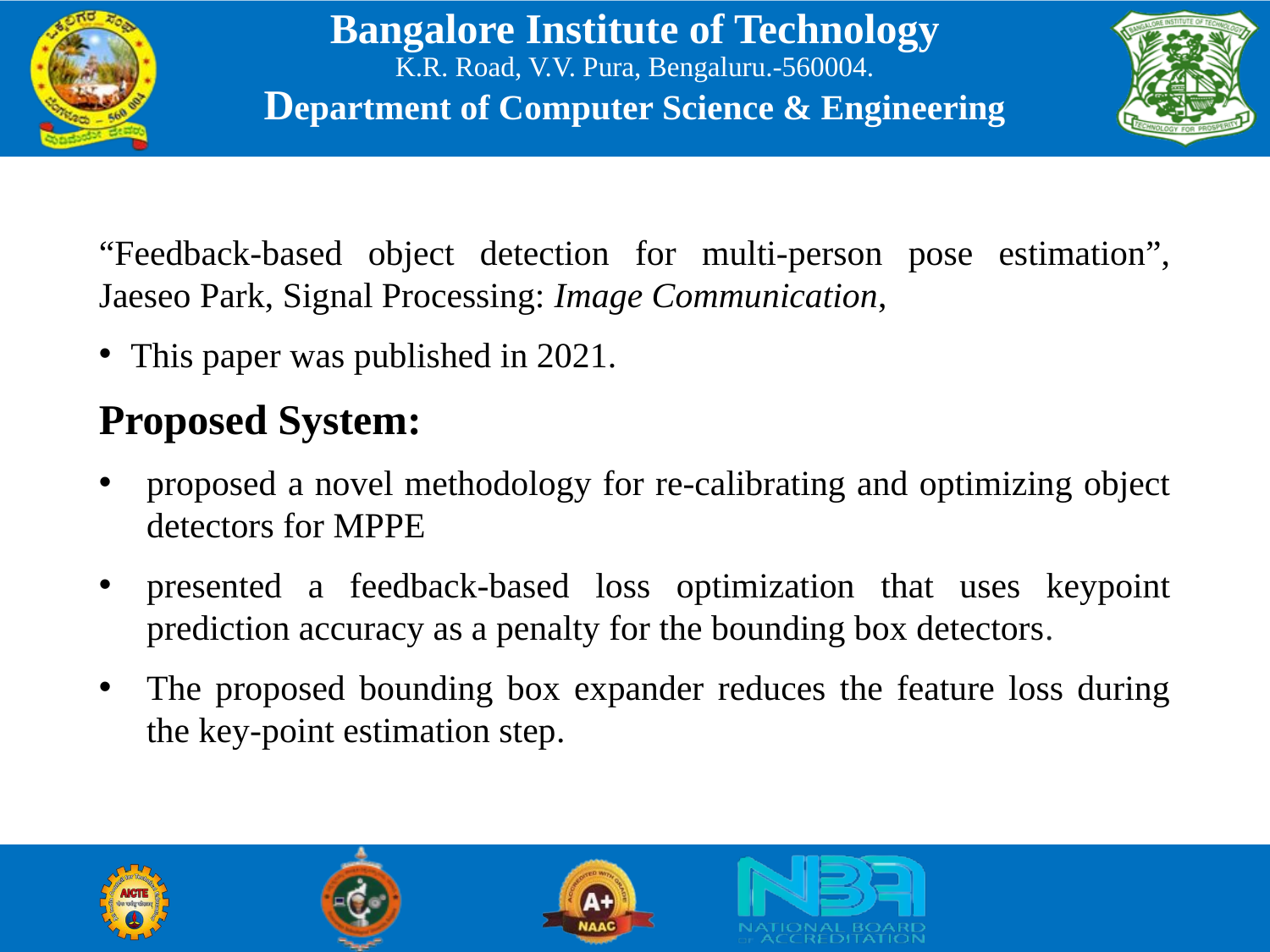

“Feedback-based object detection for multi-person pose estimation”, Jaeseo Park, Signal Processing: Image Communication,
This paper was published in 2021.
Proposed System:
proposed a novel methodology for re-calibrating and optimizing object detectors for MPPE
presented a feedback-based loss optimization that uses keypoint prediction accuracy as a penalty for the bounding box detectors.
The proposed bounding box expander reduces the feature loss during the key-point estimation step.